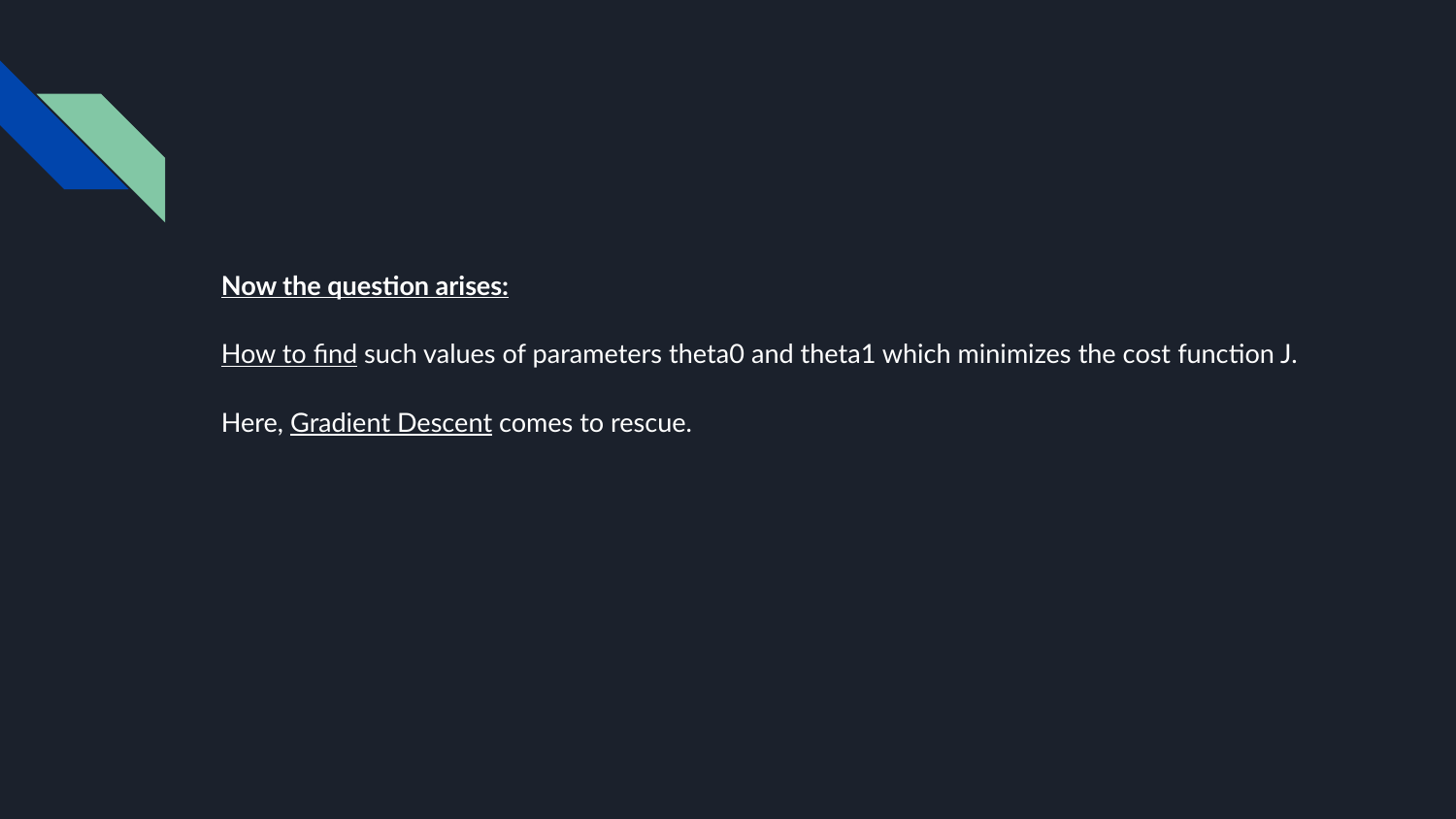

Now the question arises:
How to find such values of parameters theta0 and theta1 which minimizes the cost function J.
Here, Gradient Descent comes to rescue.